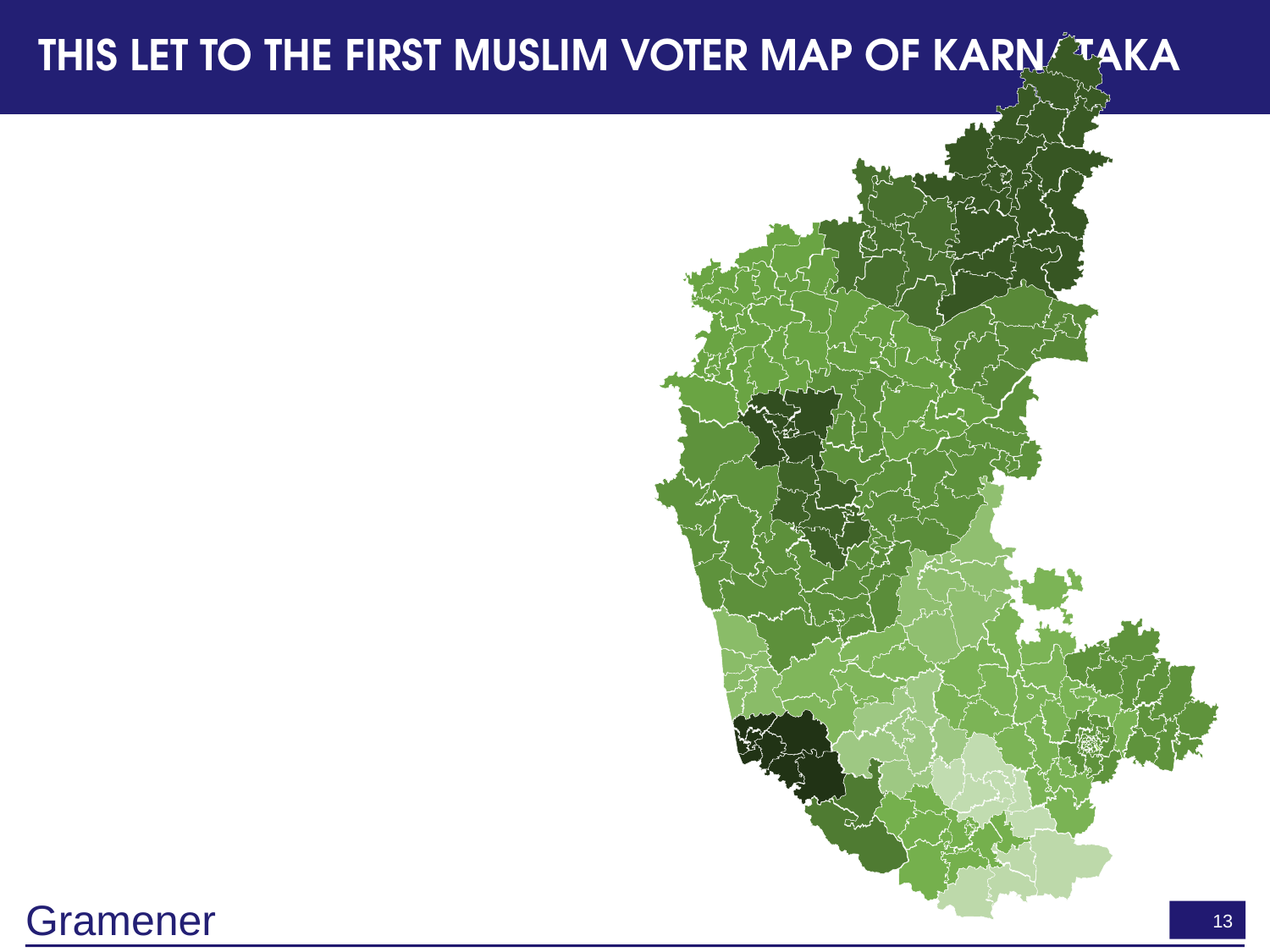

# This let to the first Muslim voter map of Karnataka